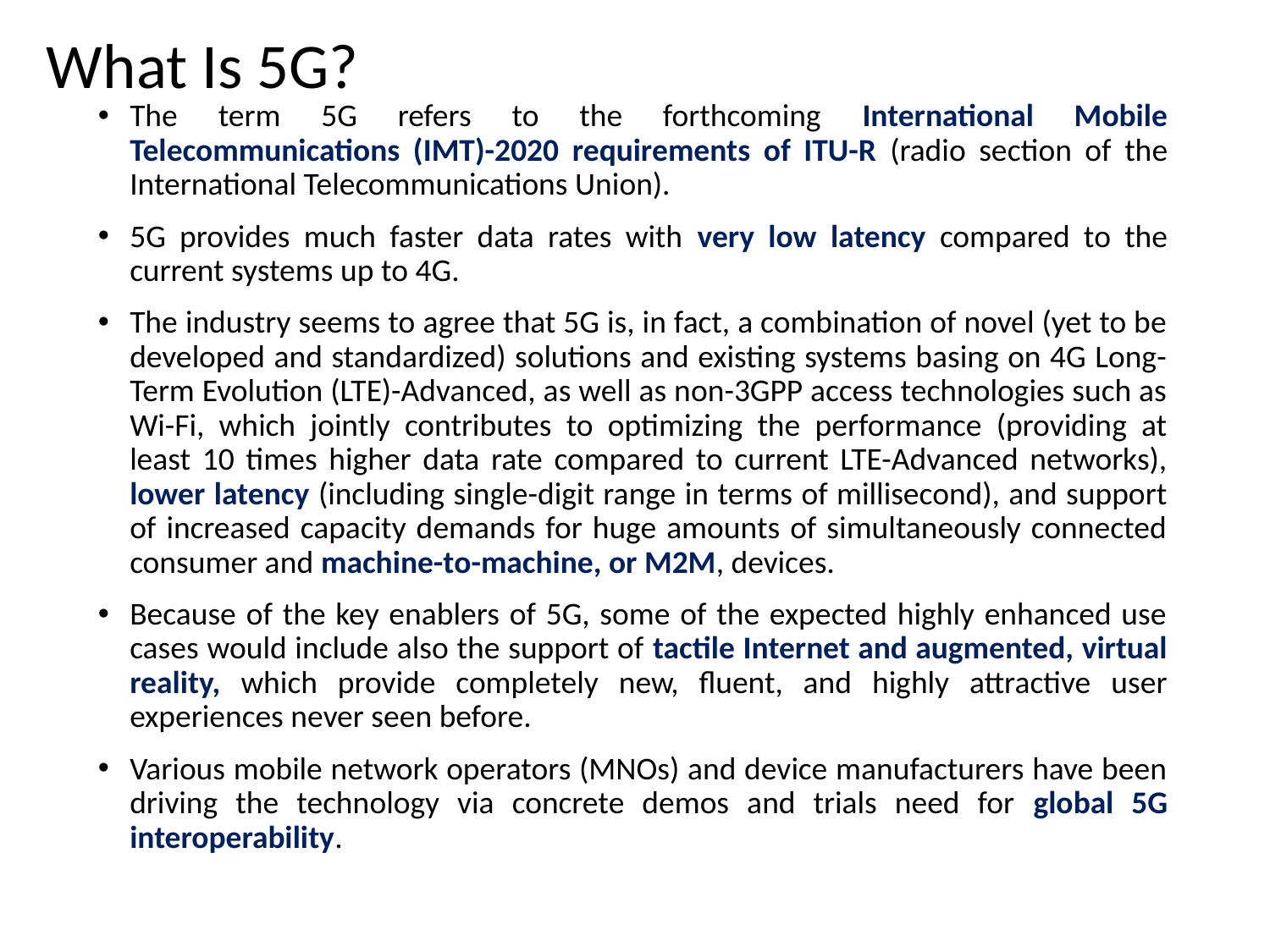

# What Is 5G?
The term 5G refers to the forthcoming International Mobile Telecommunications (IMT)-2020 requirements of ITU-R (radio section of the International Telecommunications Union).
5G provides much faster data rates with very low latency compared to the current systems up to 4G.
The industry seems to agree that 5G is, in fact, a combination of novel (yet to be developed and standardized) solutions and existing systems basing on 4G Long-Term Evolution (LTE)-Advanced, as well as non-3GPP access technologies such as Wi-Fi, which jointly contributes to optimizing the performance (providing at least 10 times higher data rate compared to current LTE-Advanced networks), lower latency (including single-digit range in terms of millisecond), and support of increased capacity demands for huge amounts of simultaneously connected consumer and machine-to-machine, or M2M, devices.
Because of the key enablers of 5G, some of the expected highly enhanced use cases would include also the support of tactile Internet and augmented, virtual reality, which provide completely new, fluent, and highly attractive user experiences never seen before.
Various mobile network operators (MNOs) and device manufacturers have been driving the technology via concrete demos and trials need for global 5G interoperability.